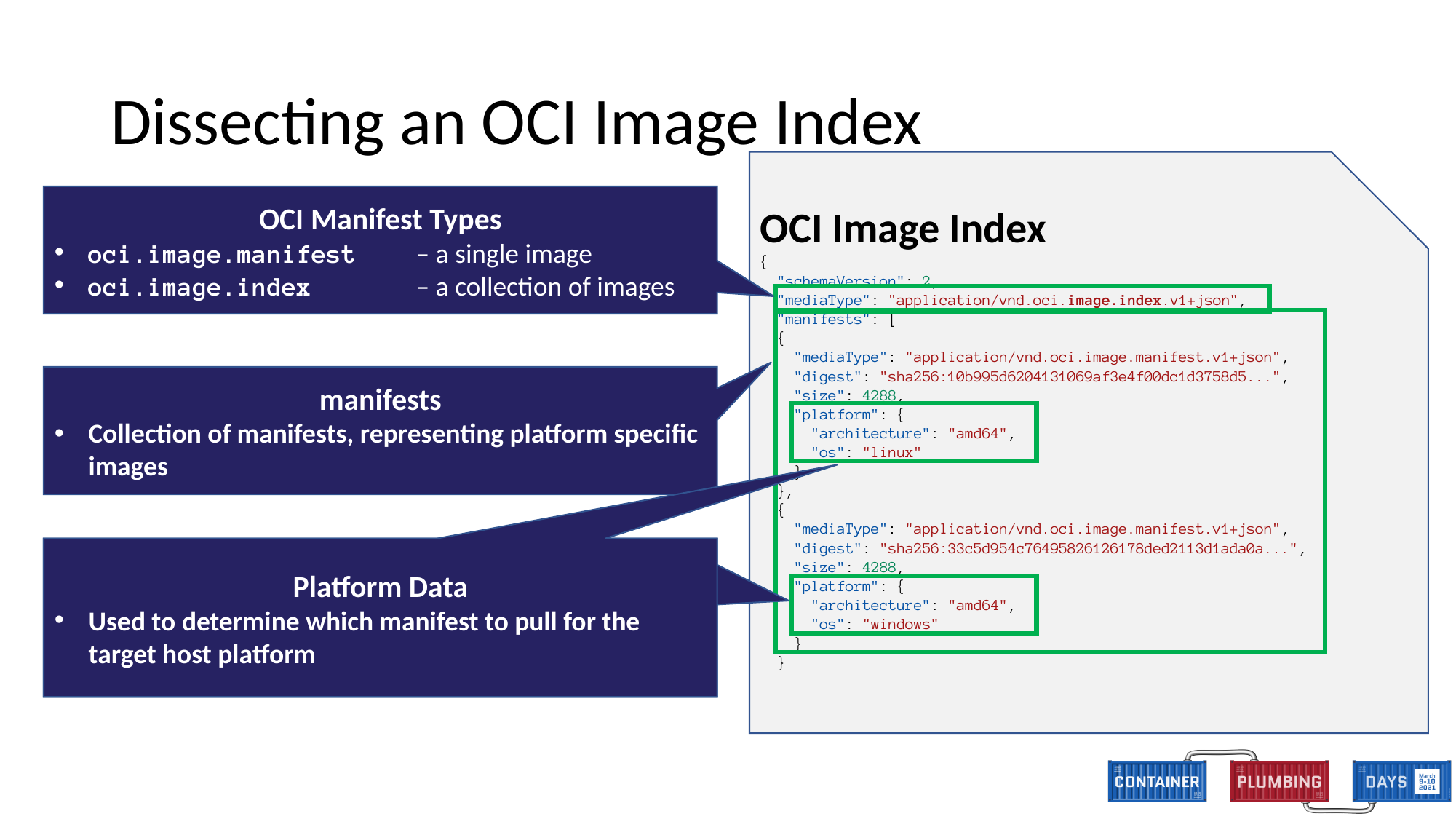

# Dissecting an OCI Image Index
OCI Image Index
{
  "schemaVersion": 2,
  "mediaType": "application/vnd.oci.image.index.v1+json",
  "manifests": [
  {
    "mediaType": "application/vnd.oci.image.manifest.v1+json",
    "digest": "sha256:10b995d6204131069af3e4f00dc1d3758d5...",
    "size": 4288,
    "platform": {
      "architecture": "amd64",
      "os": "linux"
    }
  },
  {
    "mediaType": "application/vnd.oci.image.manifest.v1+json",
    "digest": "sha256:33c5d954c76495826126178ded2113d1ada0a...",
    "size": 4288,
    "platform": {
      "architecture": "amd64",
      "os": "windows"
    }
  }
OCI Manifest Types
oci.image.manifest 	– a single image
oci.image.index 	– a collection of images

manifests
Collection of manifests, representing platform specific images

Layers
The content of the image artifact
Container images use this as an ordered, overlay of content
Platform Data
Used to determine which manifest to pull for the target host platform